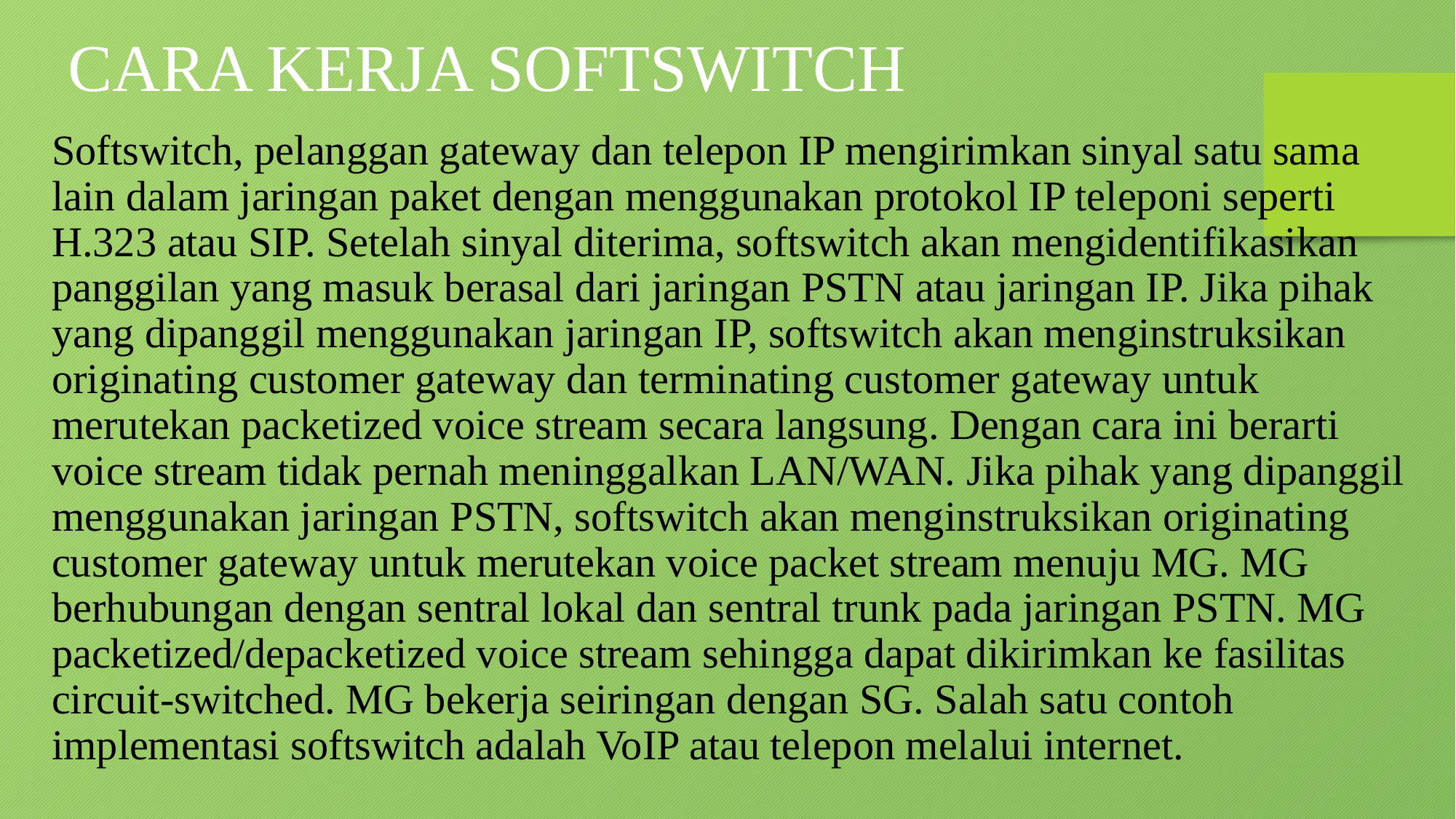

CARA KERJA SOFTSWITCH
Softswitch, pelanggan gateway dan telepon IP mengirimkan sinyal satu sama lain dalam jaringan paket dengan menggunakan protokol IP teleponi seperti H.323 atau SIP. Setelah sinyal diterima, softswitch akan mengidentifikasikan panggilan yang masuk berasal dari jaringan PSTN atau jaringan IP. Jika pihak yang dipanggil menggunakan jaringan IP, softswitch akan menginstruksikan originating customer gateway dan terminating customer gateway untuk merutekan packetized voice stream secara langsung. Dengan cara ini berarti voice stream tidak pernah meninggalkan LAN/WAN. Jika pihak yang dipanggil menggunakan jaringan PSTN, softswitch akan menginstruksikan originating customer gateway untuk merutekan voice packet stream menuju MG. MG berhubungan dengan sentral lokal dan sentral trunk pada jaringan PSTN. MG packetized/depacketized voice stream sehingga dapat dikirimkan ke fasilitas circuit-switched. MG bekerja seiringan dengan SG. Salah satu contoh implementasi softswitch adalah VoIP atau telepon melalui internet.